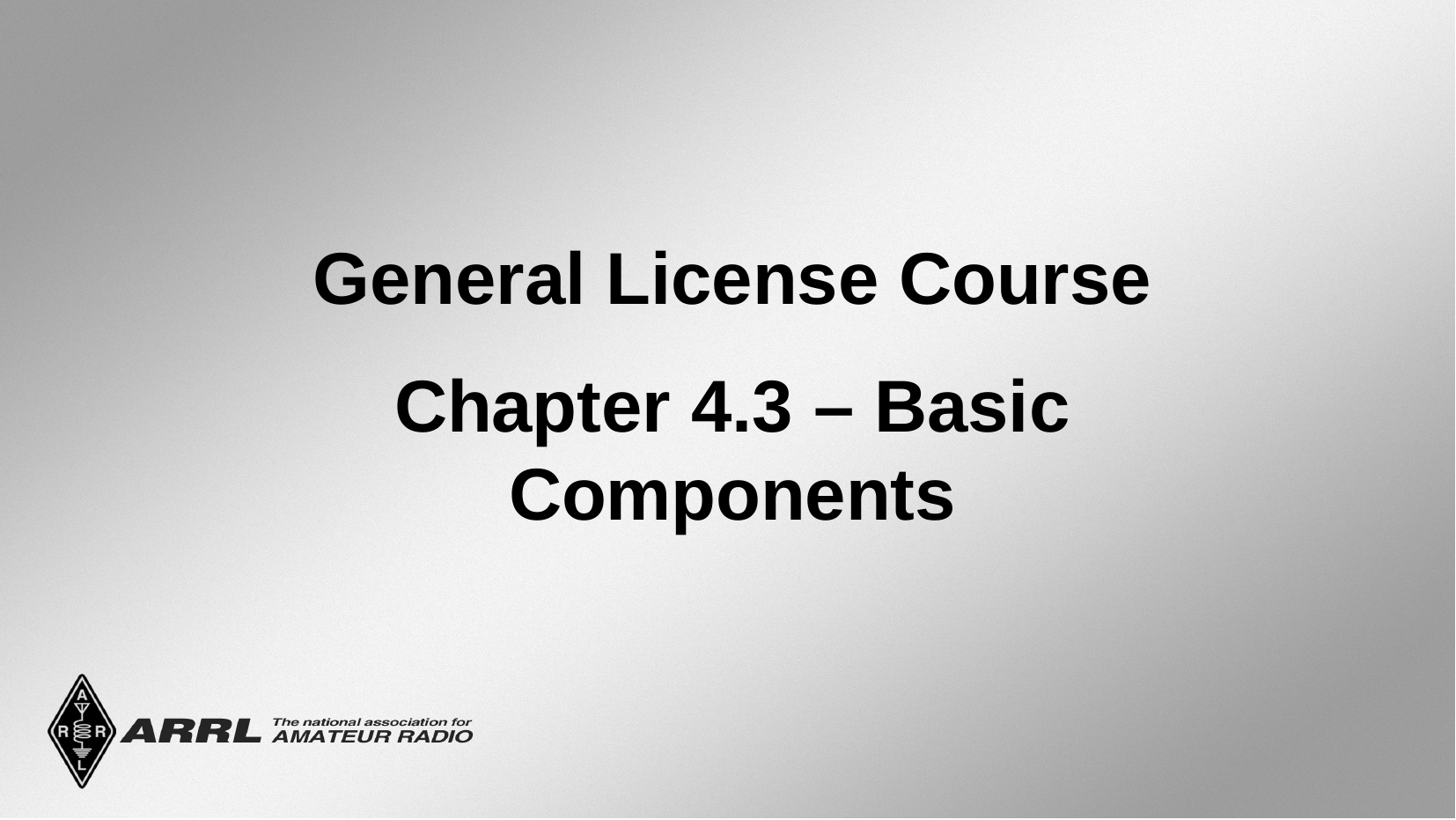

General License Course
Chapter 4.3 – Basic Components